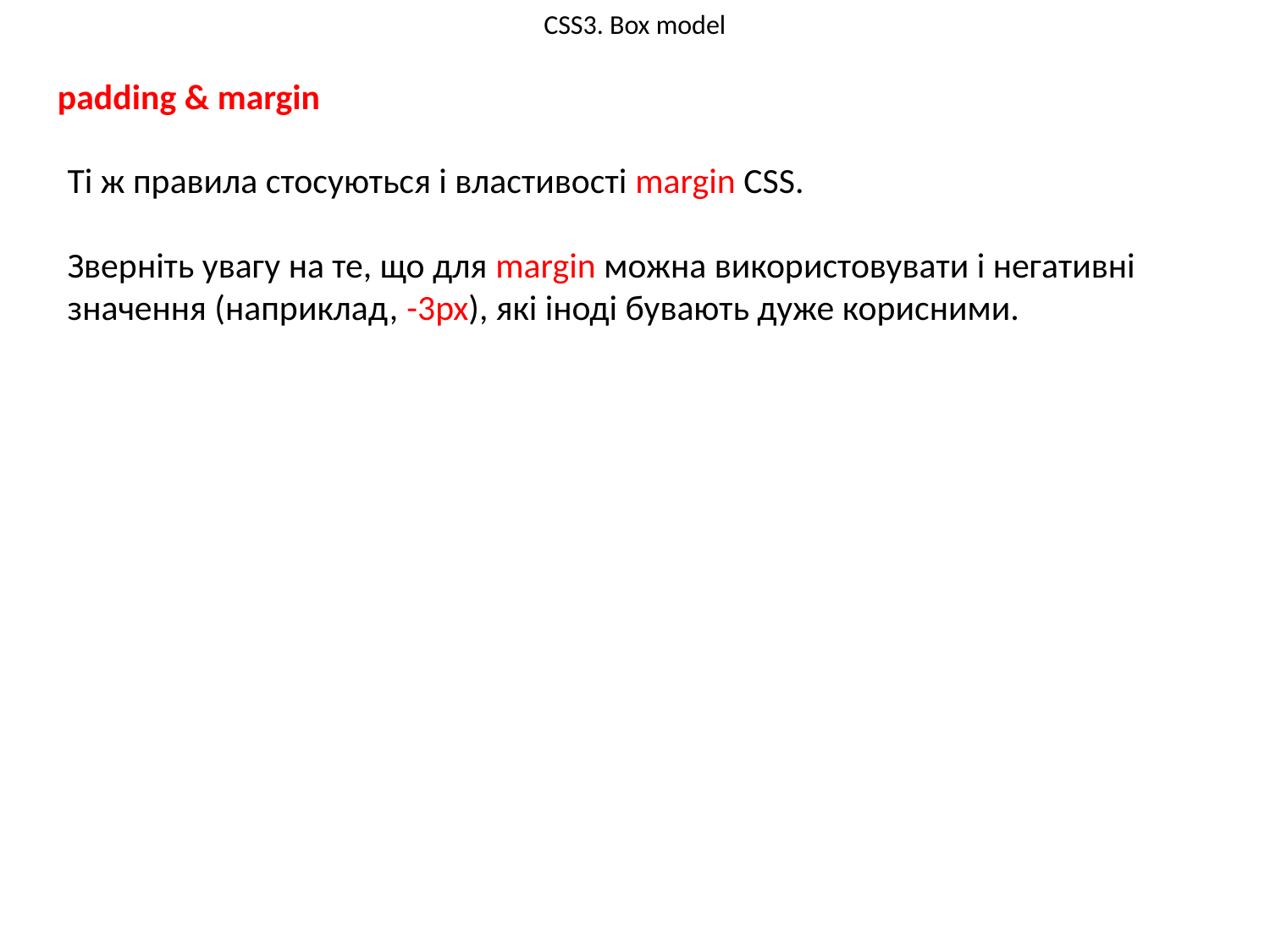

# CSS3. Box model
padding & margin
Ті ж правила стосуються і властивості margin CSS.

Зверніть увагу на те, що для margin можна використовувати і негативні значення (наприклад, -3px), які іноді бувають дуже корисними.